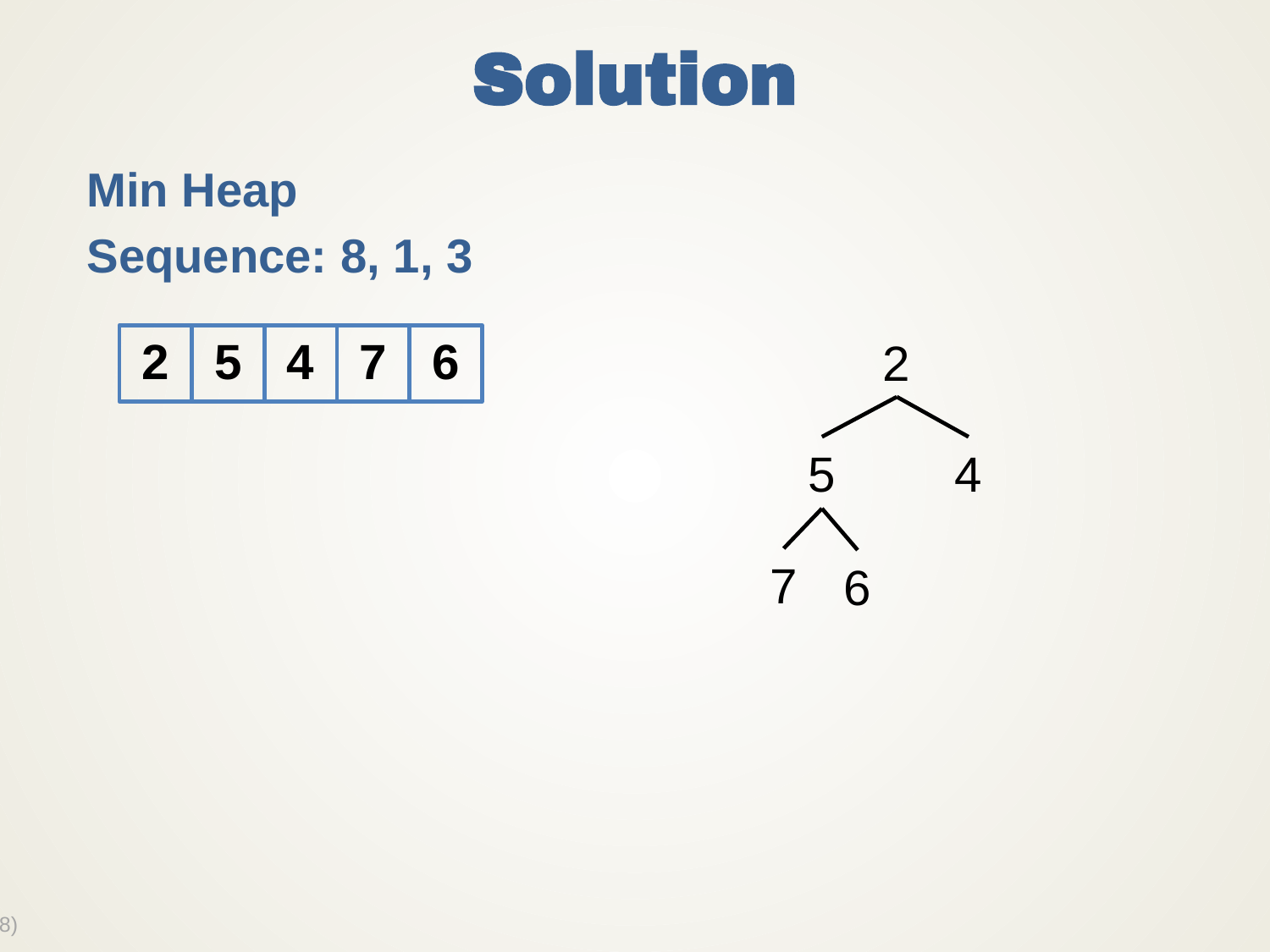

# Solution
Min Heap
Sequence: 8, 1, 3
2
5
4
7
6
2
5
4
7
6